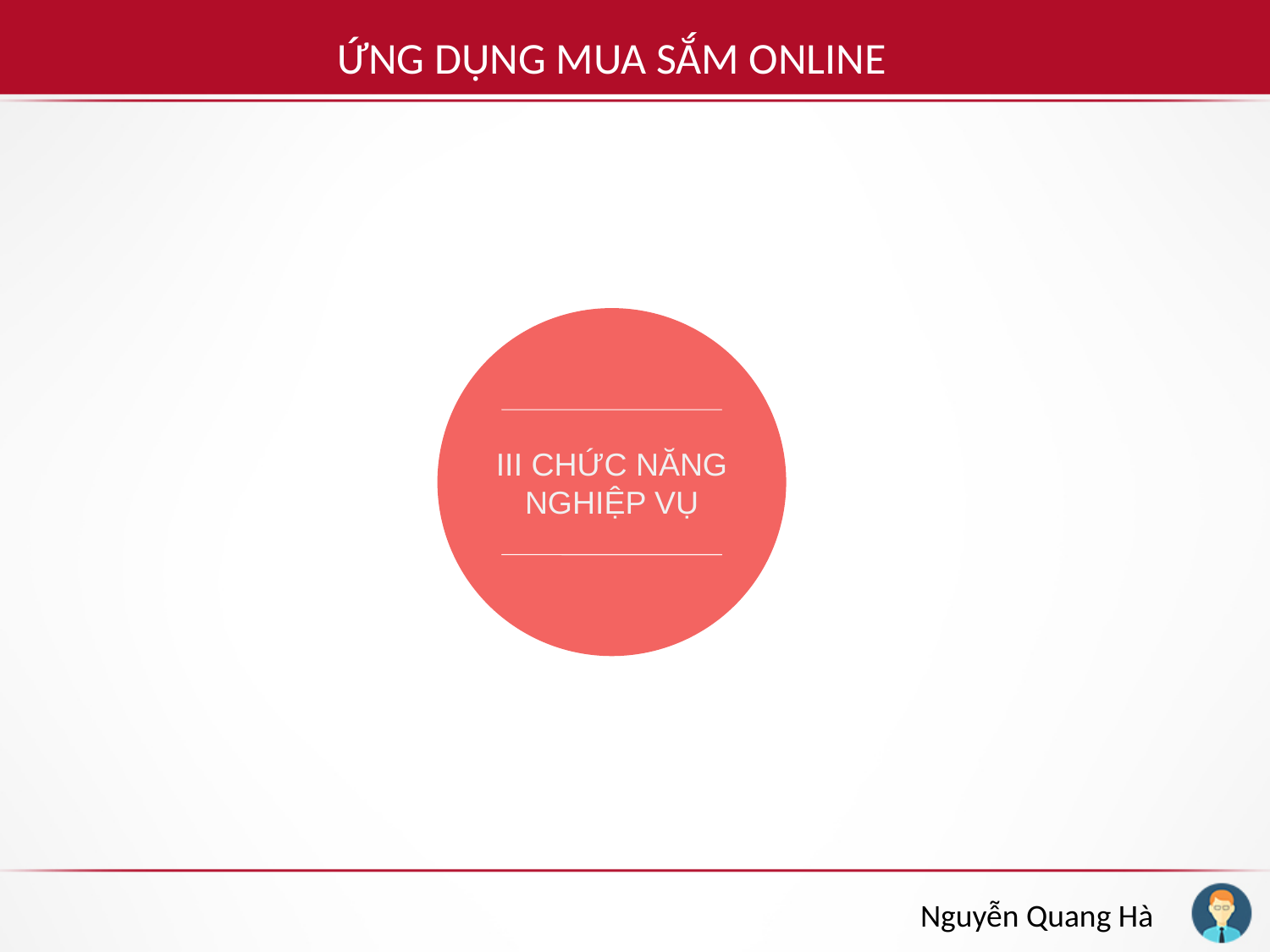

ỨNG DỤNG MUA SẮM ONLINE

III CHỨC NĂNG
NGHIỆP VỤ

Nguyễn Quang Hà